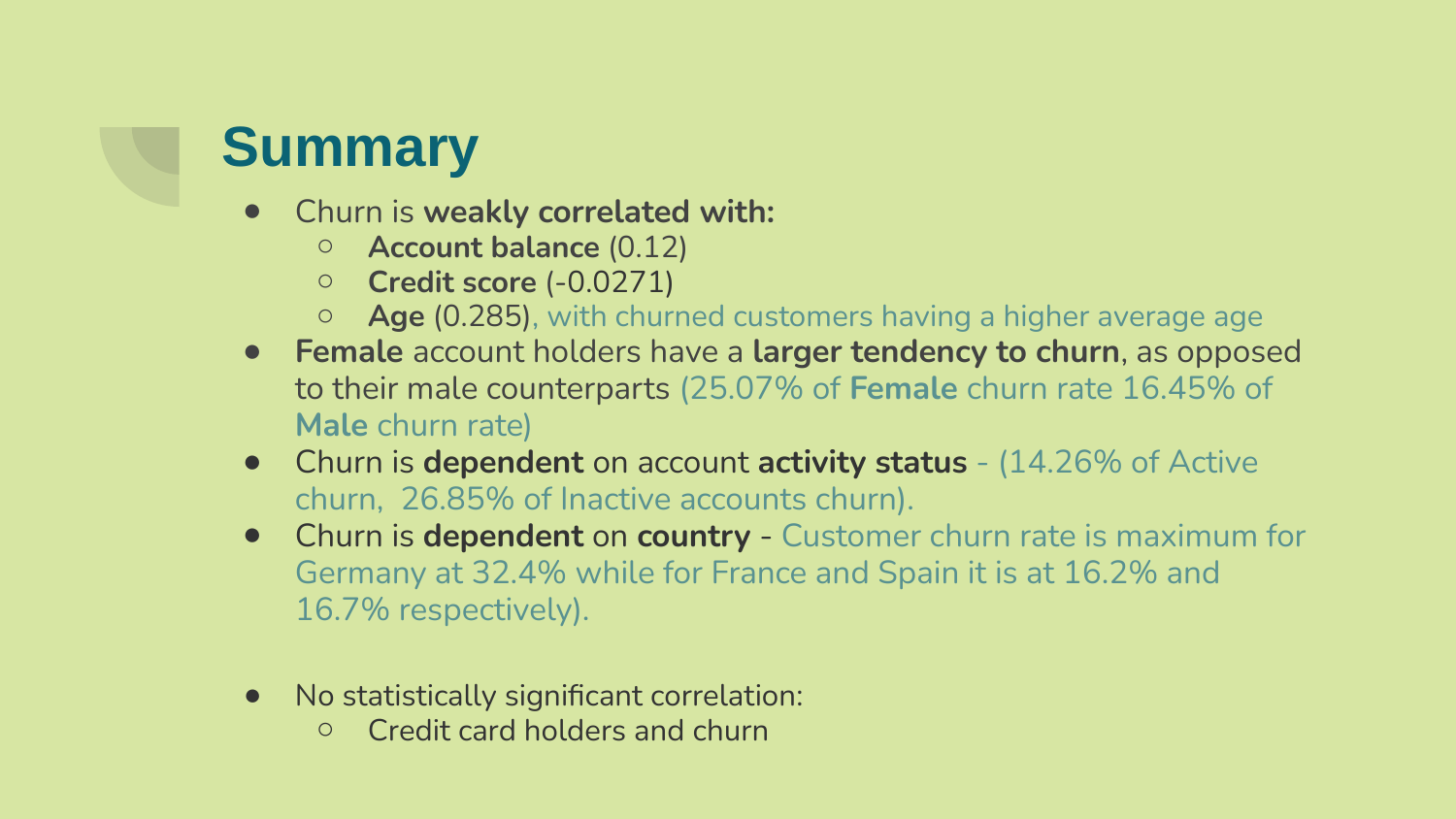

# Summary
Churn is weakly correlated with:
Account balance (0.12)
Credit score (-0.0271)
Age (0.285), with churned customers having a higher average age
Female account holders have a larger tendency to churn, as opposed to their male counterparts (25.07% of Female churn rate 16.45% of Male churn rate)
Churn is dependent on account activity status - (14.26% of Active churn,  26.85% of Inactive accounts churn).
Churn is dependent on country - Customer churn rate is maximum for Germany at 32.4% while for France and Spain it is at 16.2% and 16.7% respectively).

No statistically significant correlation:
Credit card holders and churn